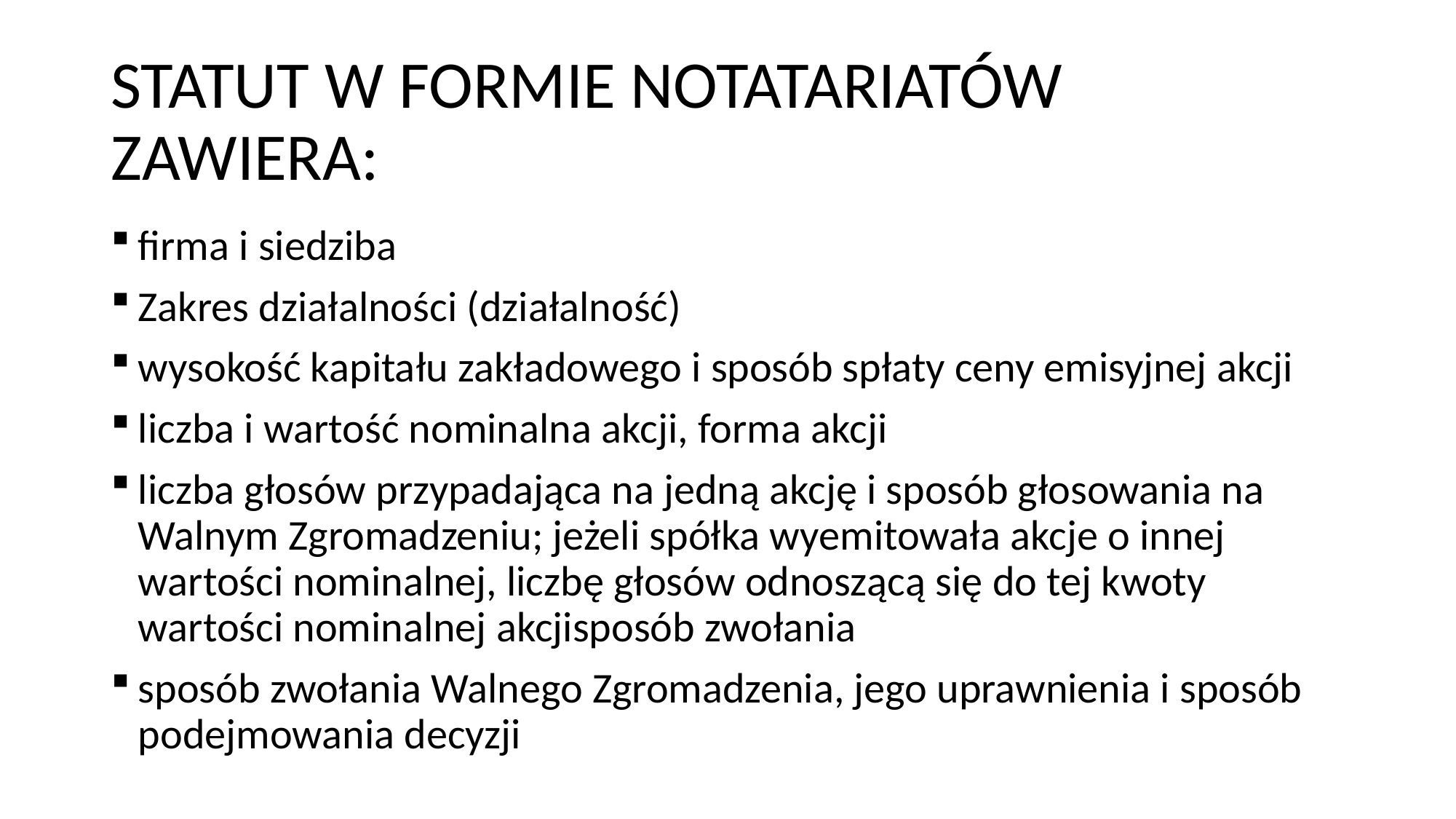

# STATUT W FORMIE NOTATARIATÓW ZAWIERA:
firma i siedziba
Zakres działalności (działalność)
wysokość kapitału zakładowego i sposób spłaty ceny emisyjnej akcji
liczba i wartość nominalna akcji, forma akcji
liczba głosów przypadająca na jedną akcję i sposób głosowania na Walnym Zgromadzeniu; jeżeli spółka wyemitowała akcje o innej wartości nominalnej, liczbę głosów odnoszącą się do tej kwoty wartości nominalnej akcjisposób zwołania
sposób zwołania Walnego Zgromadzenia, jego uprawnienia i sposób podejmowania decyzji